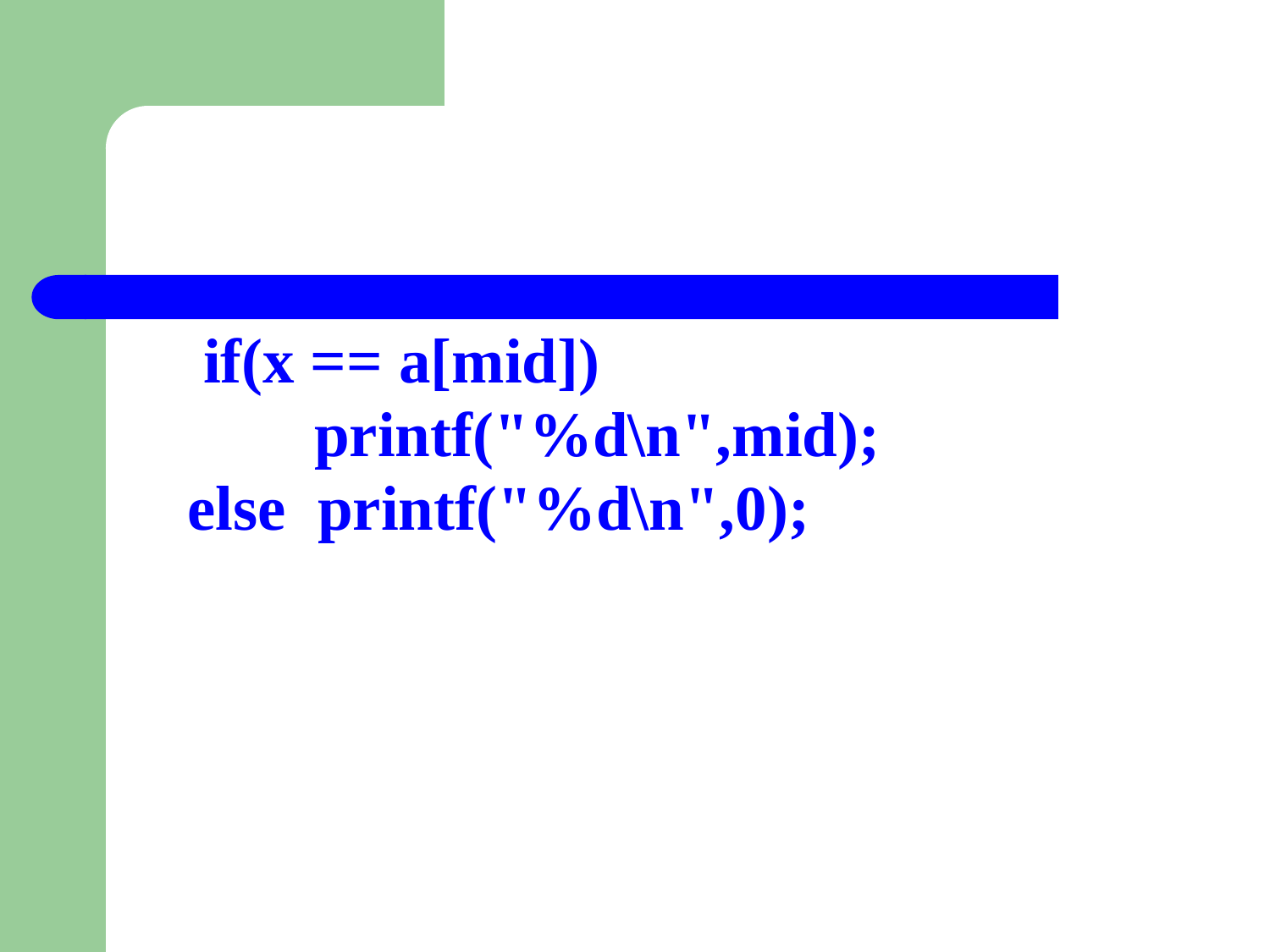

#
    if(x == a[mid])
           printf("%d\n",mid);
	else  printf("%d\n",0);